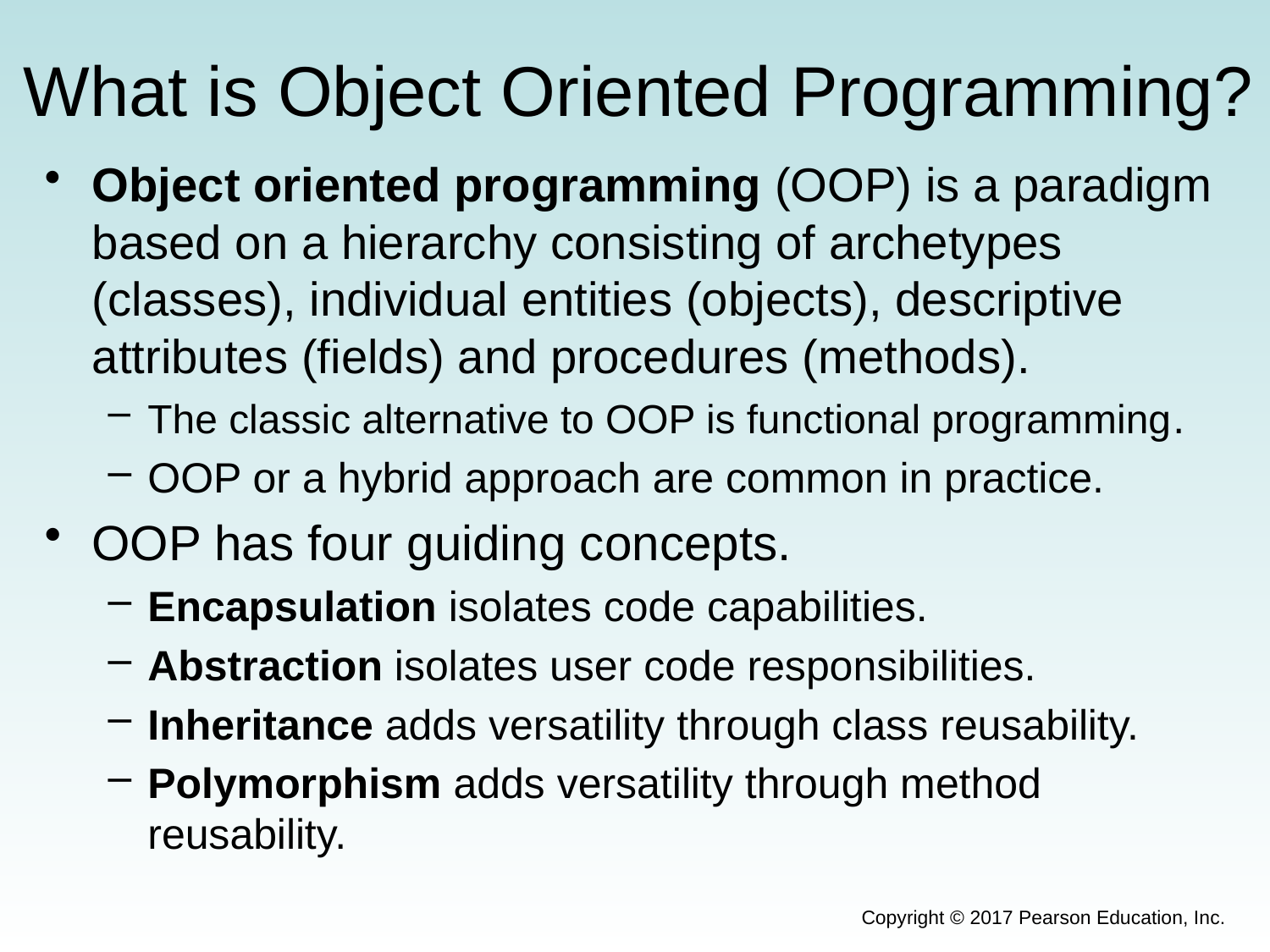

# What is Object Oriented Programming?
Object oriented programming (OOP) is a paradigm based on a hierarchy consisting of archetypes (classes), individual entities (objects), descriptive attributes (fields) and procedures (methods).
The classic alternative to OOP is functional programming.
OOP or a hybrid approach are common in practice.
OOP has four guiding concepts.
Encapsulation isolates code capabilities.
Abstraction isolates user code responsibilities.
Inheritance adds versatility through class reusability.
Polymorphism adds versatility through method reusability.
Copyright © 2017 Pearson Education, Inc.